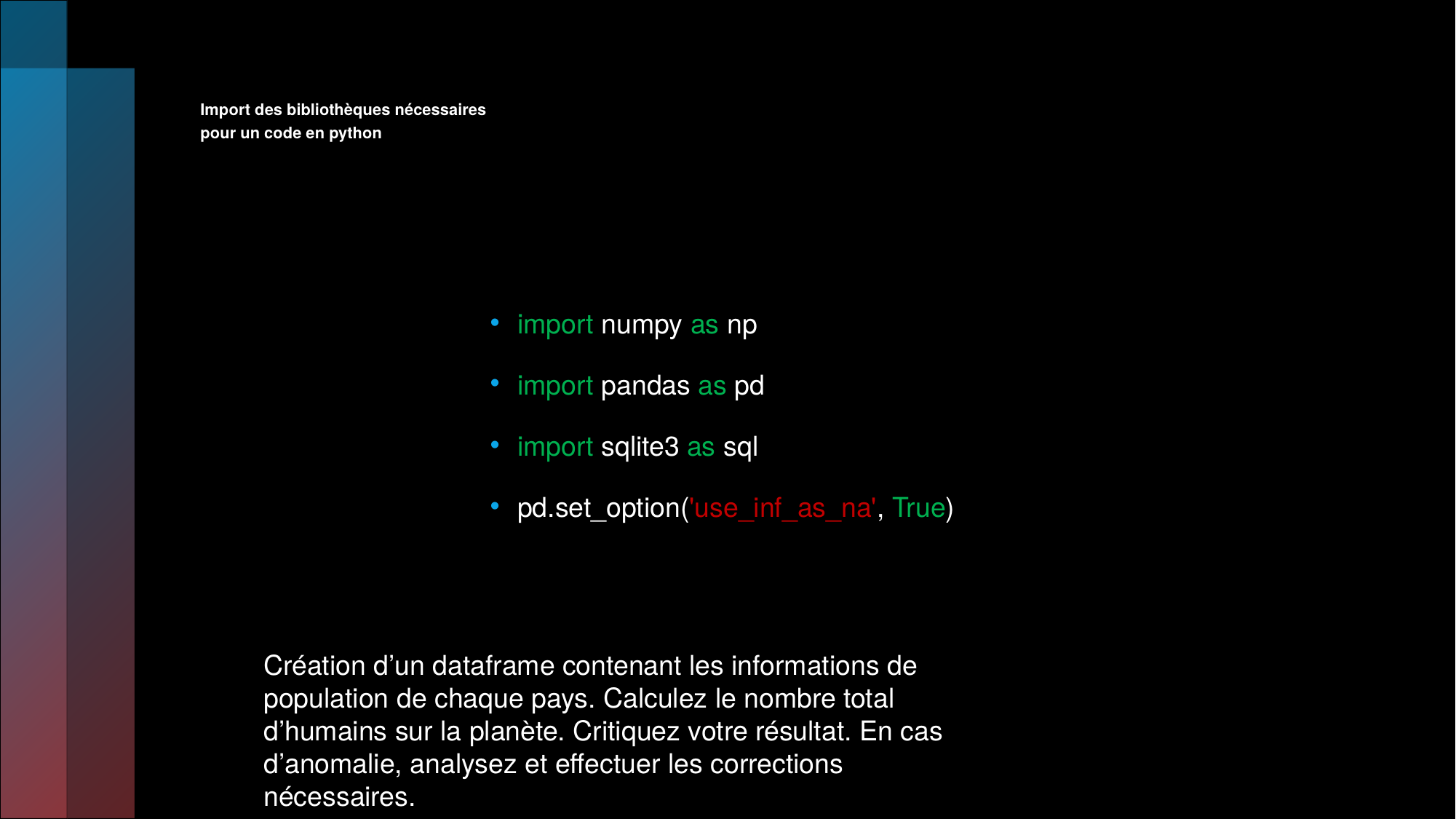

# Import des bibliothèques nécessaires pour un code en python
import numpy as np
import pandas as pd
import sqlite3 as sql
pd.set_option('use_inf_as_na', True)
Création d’un dataframe contenant les informations de population de chaque pays. Calculez le nombre total d’humains sur la planète. Critiquez votre résultat. En cas d’anomalie, analysez et effectuer les corrections nécessaires.